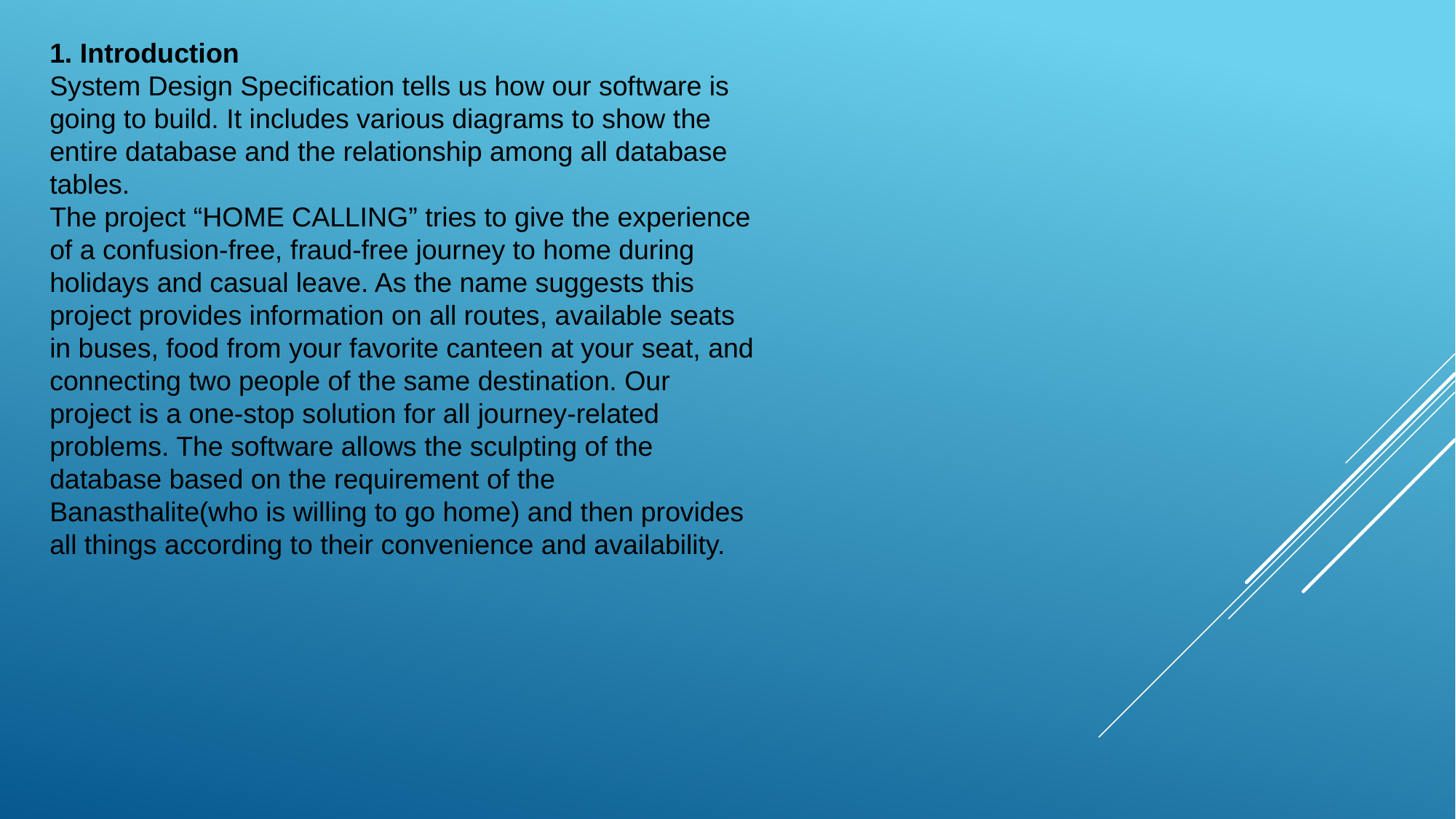

1. Introduction
System Design Specification tells us how our software is
going to build. It includes various diagrams to show the
entire database and the relationship among all database tables.
The project “HOME CALLING” tries to give the experience of a confusion-free, fraud-free journey to home during holidays and casual leave. As the name suggests this project provides information on all routes, available seats in buses, food from your favorite canteen at your seat, and connecting two people of the same destination. Our project is a one-stop solution for all journey-related problems. The software allows the sculpting of the database based on the requirement of the Banasthalite(who is willing to go home) and then provides all things according to their convenience and availability.